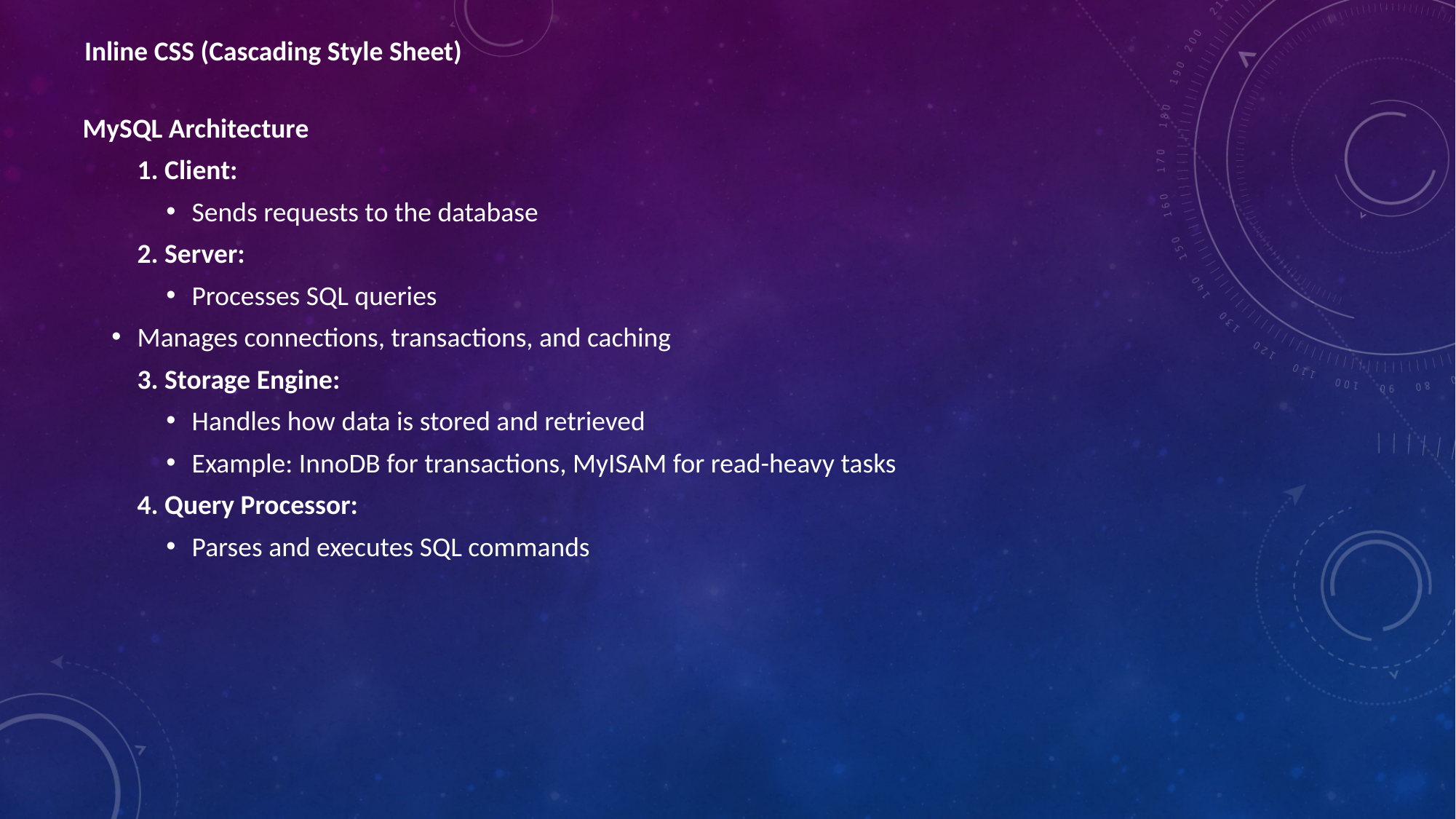

Inline CSS (Cascading Style Sheet)

MySQL Architecture
1. Client:
Sends requests to the database
2. Server:
Processes SQL queries
Manages connections, transactions, and caching
3. Storage Engine:
Handles how data is stored and retrieved
Example: InnoDB for transactions, MyISAM for read-heavy tasks
4. Query Processor:
Parses and executes SQL commands